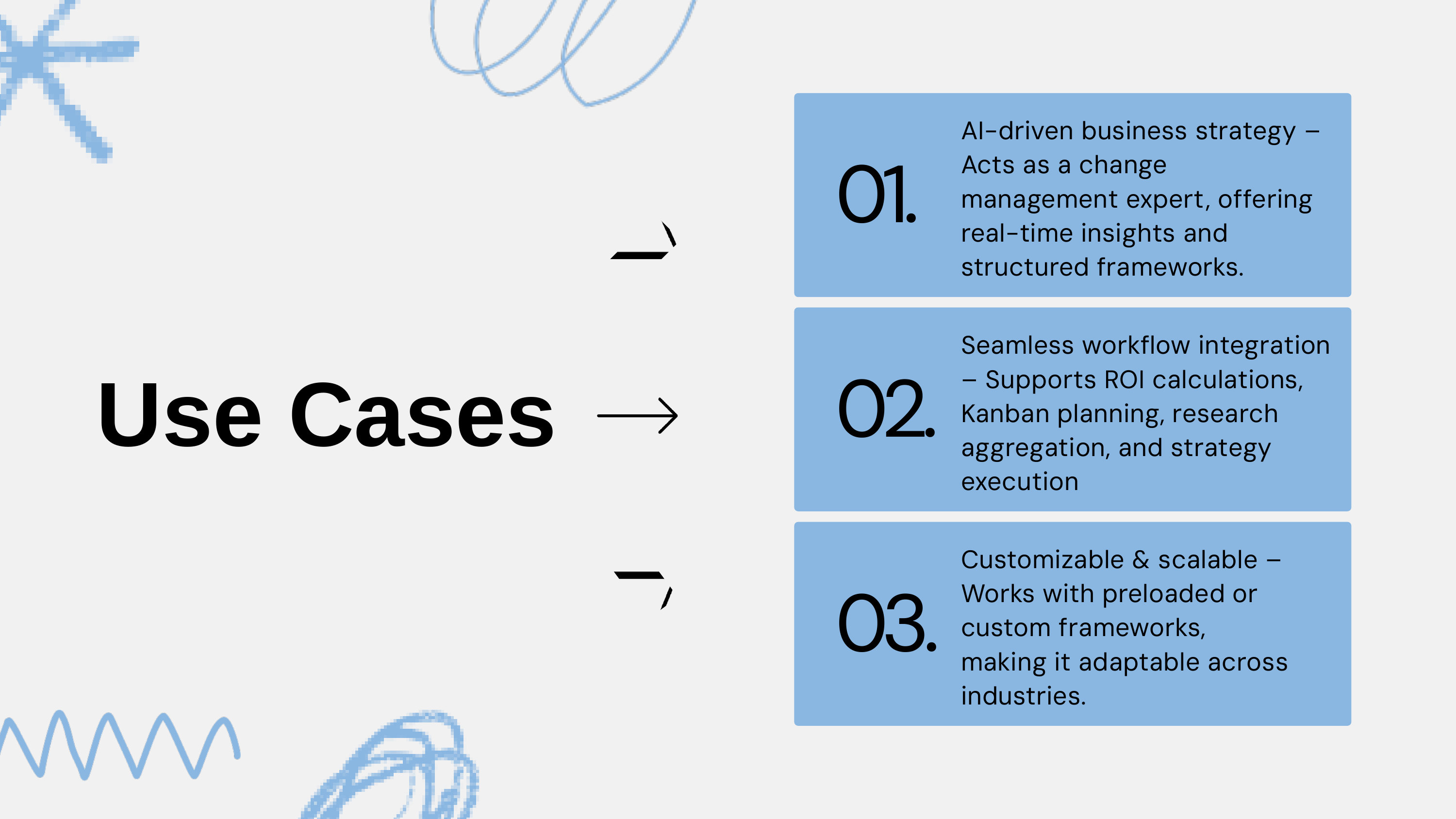

AI-driven business strategy – Acts as a change management expert, offering real-time insights and structured frameworks.
01.

Seamless workflow integration – Supports ROI calculations, Kanban planning, research aggregation, and strategy execution
02.
Use Cases

Customizable & scalable – Works with preloaded or custom frameworks, making it adaptable across industries.

03.